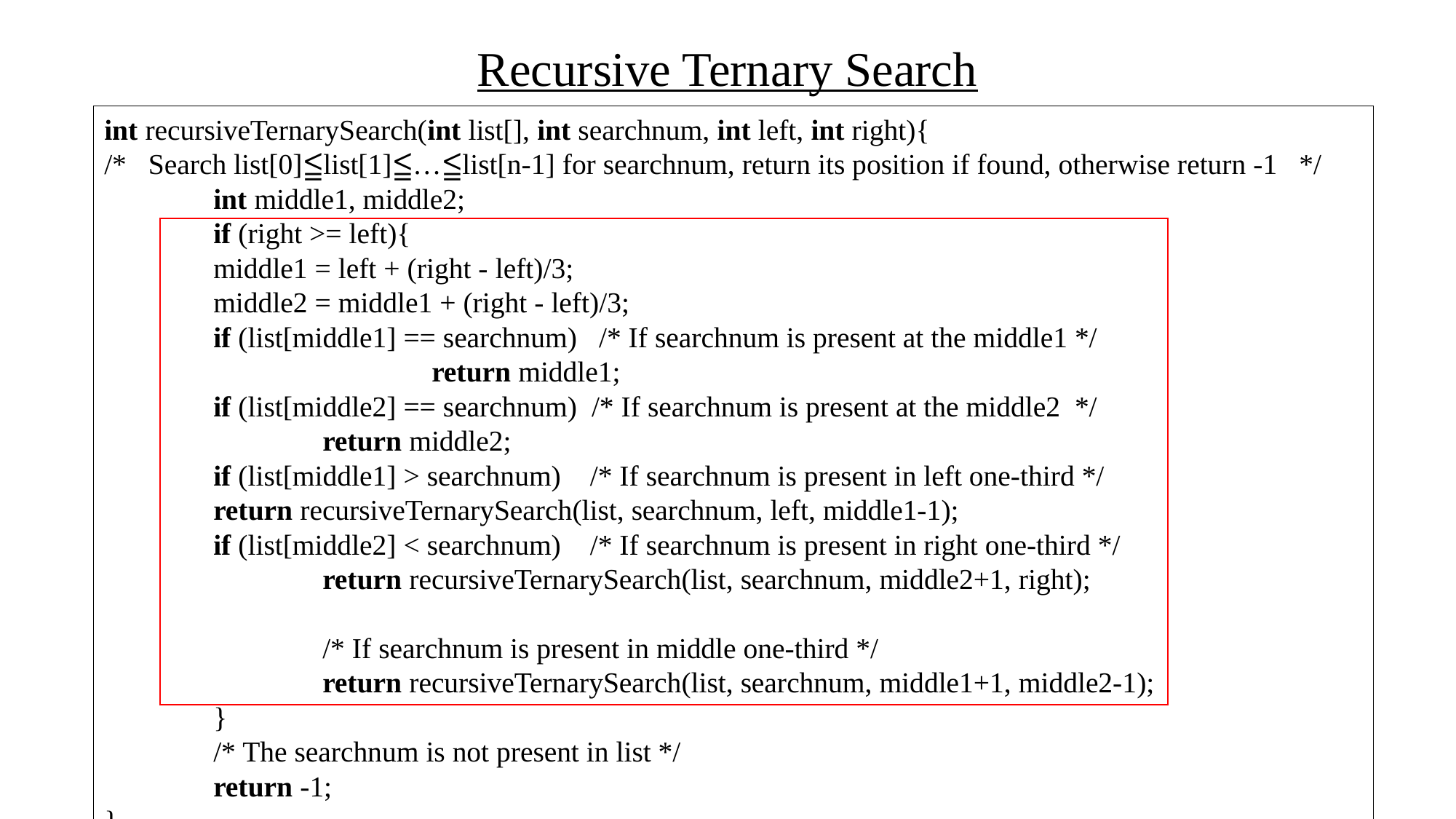

# Recursive Ternary Search
int recursiveTernarySearch(int list[], int searchnum, int left, int right){
/*   Search list[0]≦list[1]≦…≦list[n-1] for searchnum, return its position if found, otherwise return -1   */	int middle1, middle2;
   	if (right >= left){
    	middle1 = left + (right - left)/3;
        	middle2 = middle1 + (right - left)/3;
	if (list[middle1] == searchnum)   /* If searchnum is present at the middle1 */
			return middle1;
        	if (list[middle2] == searchnum)  /* If searchnum is present at the middle2  */
		return middle2;
 	if (list[middle1] > searchnum)    /* If searchnum is present in left one-third */
        	return recursiveTernarySearch(list, searchnum, left, middle1-1);
        	if (list[middle2] < searchnum)    /* If searchnum is present in right one-third */
        		return recursiveTernarySearch(list, searchnum, middle2+1, right);
        		/* If searchnum is present in middle one-third */
        		return recursiveTernarySearch(list, searchnum, middle1+1, middle2-1);
   	}
   	/* The searchnum is not present in list */
   	return -1;
}